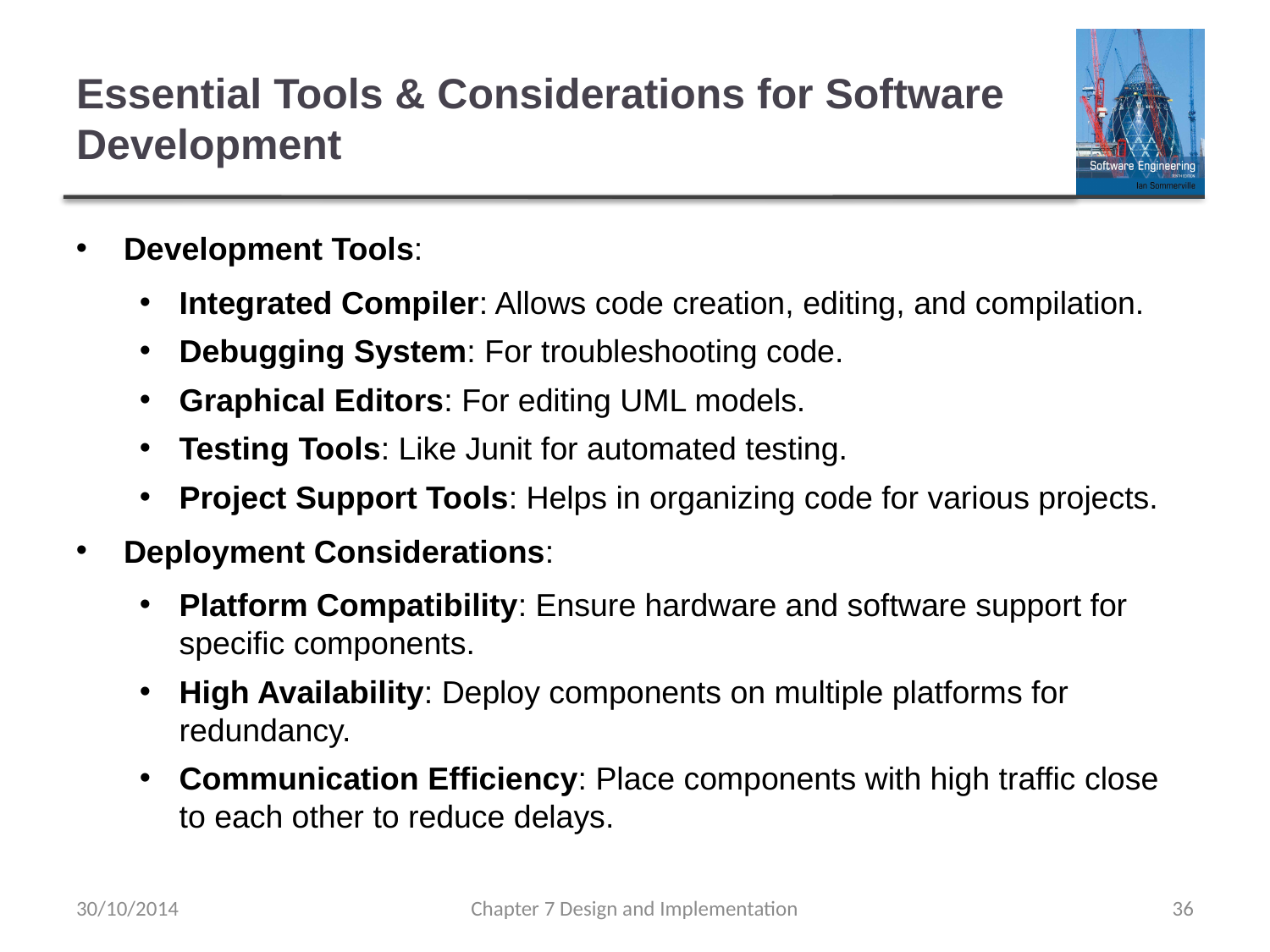

# Essential Tools & Considerations for Software Development
Development Tools:
Integrated Compiler: Allows code creation, editing, and compilation.
Debugging System: For troubleshooting code.
Graphical Editors: For editing UML models.
Testing Tools: Like Junit for automated testing.
Project Support Tools: Helps in organizing code for various projects.
Deployment Considerations:
Platform Compatibility: Ensure hardware and software support for specific components.
High Availability: Deploy components on multiple platforms for redundancy.
Communication Efficiency: Place components with high traffic close to each other to reduce delays.
30/10/2014
Chapter 7 Design and Implementation
36